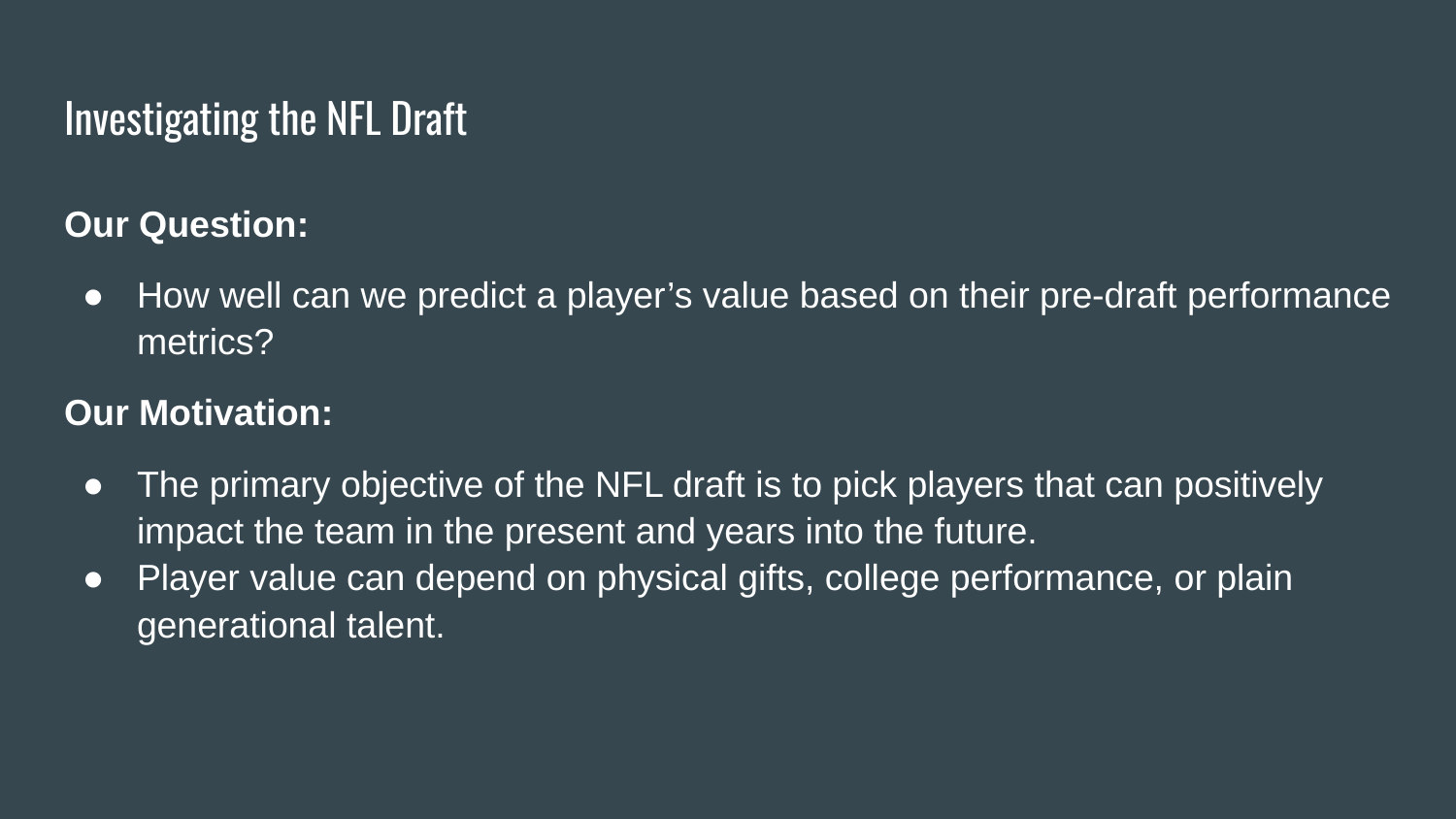

# Investigating the NFL Draft
Our Question:
How well can we predict a player’s value based on their pre-draft performance metrics?
Our Motivation:
The primary objective of the NFL draft is to pick players that can positively impact the team in the present and years into the future.
Player value can depend on physical gifts, college performance, or plain generational talent.